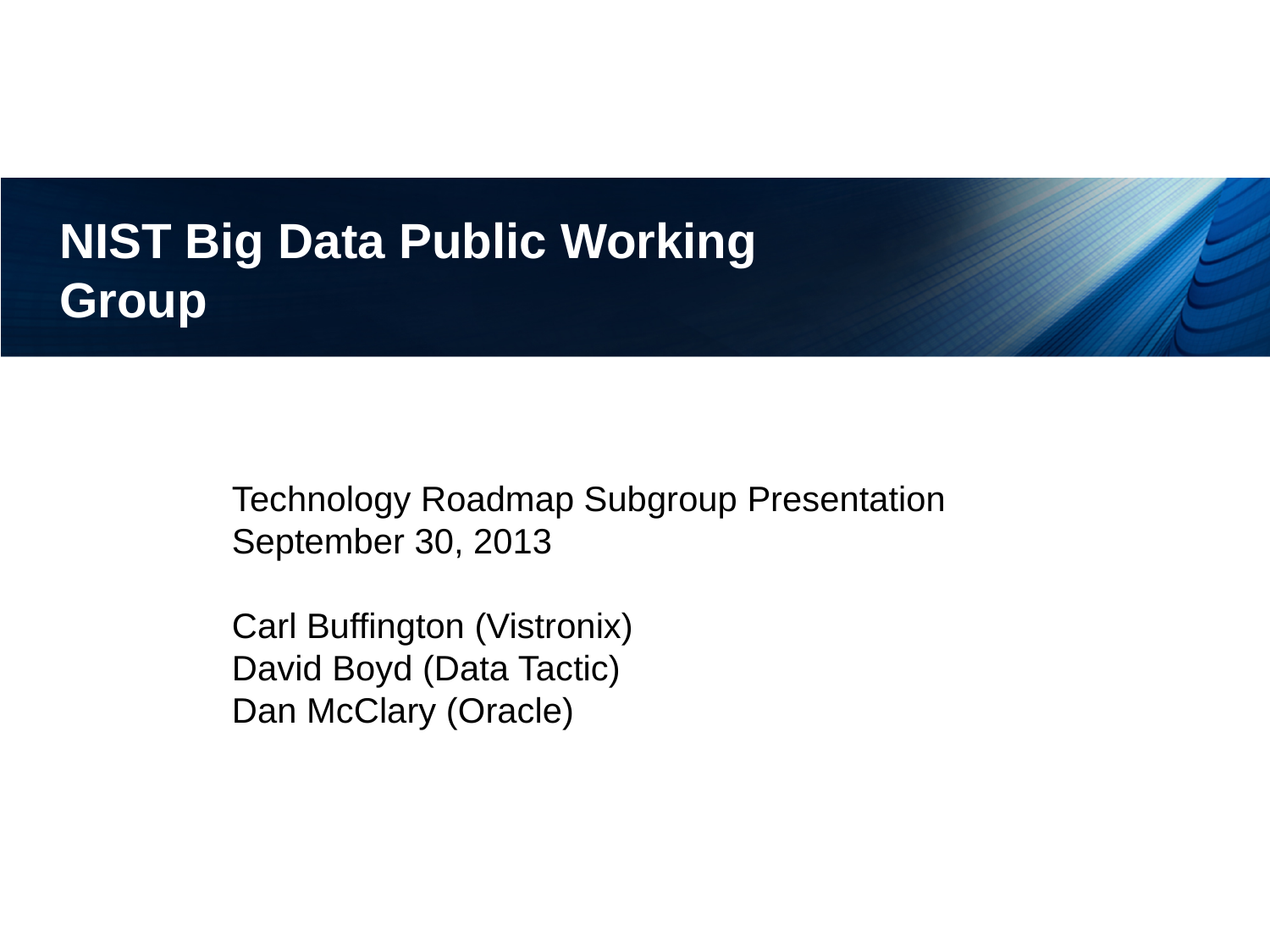

# NIST Big Data Public Working Group
Technology Roadmap Subgroup Presentation
September 30, 2013

Carl Buffington (Vistronix)
David Boyd (Data Tactic)
Dan McClary (Oracle)